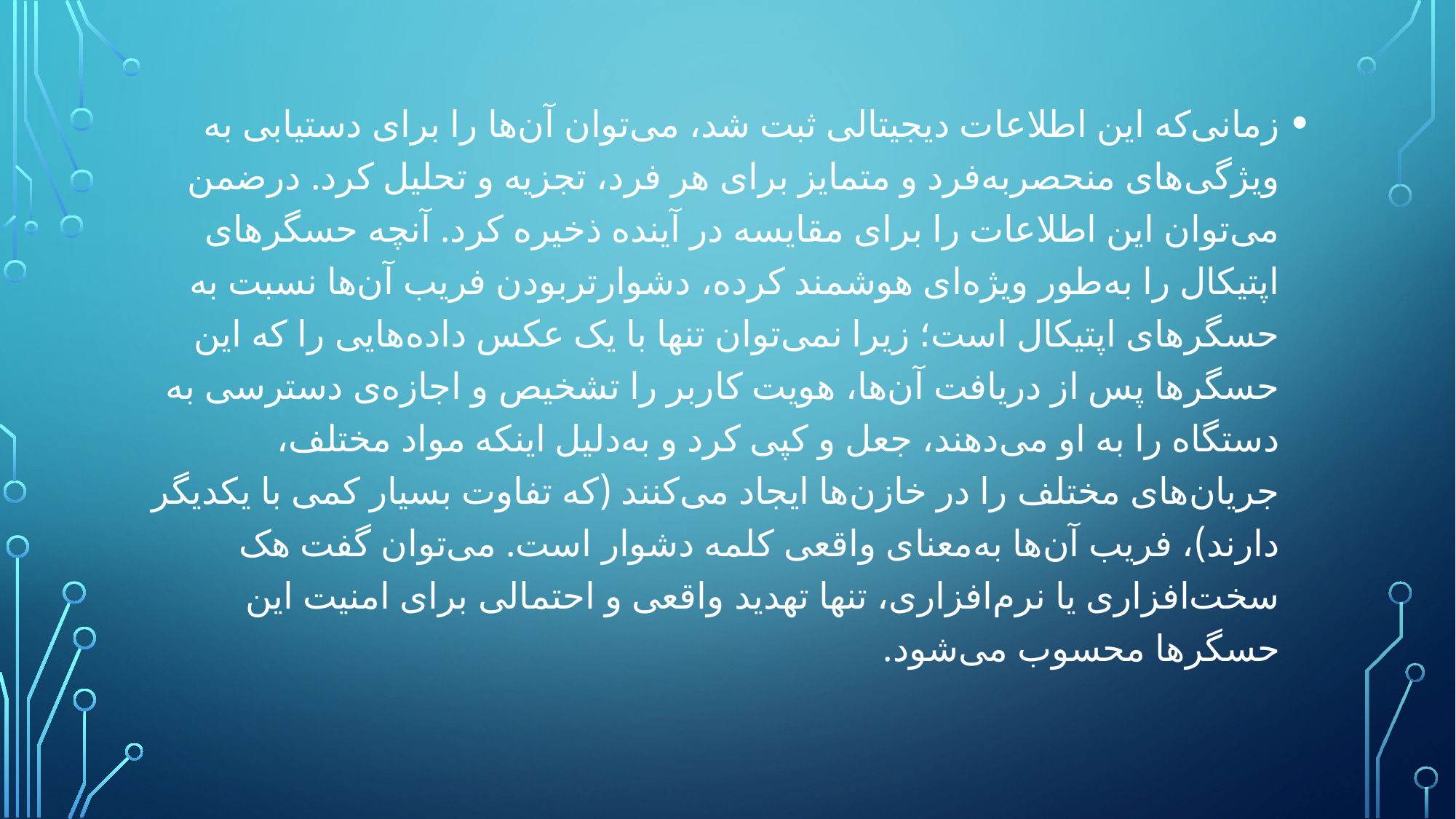

زمانی‌که این اطلاعات دیجیتالی ثبت شد، می‌توان آن‌ها را برای دستیابی به ویژگی‌های منحصر‌به‌فرد و متمایز برای هر فرد، تجزیه و تحلیل کرد. درضمن می‌توان این اطلاعات را برای مقایسه در آینده ذخیره کرد. آنچه حسگرهای اپتیکال را به‌طور ویژه‌ای هوشمند کرده، دشوارتر‌بودن فریب آن‌ها نسبت به حسگرهای اپتیکال است؛ زیرا نمی‌توان تنها با یک عکس داده‌هایی را که این حسگرها پس از دریافت آن‌ها، هویت کاربر را تشخیص و اجازه‌ی دسترسی به دستگاه را به او می‌دهند، جعل و کپی کرد و به‌دلیل اینکه مواد مختلف، جریان‌های مختلف را در خازن‌ها ایجاد می‌کنند (که تفاوت بسیار کمی با یکدیگر دارند)، فریب آن‌ها به‌معنای واقعی کلمه دشوار است. می‌توان گفت هک سخت‌افزاری یا نرم‌افزاری، تنها تهدید واقعی و احتمالی برای امنیت این حسگرها محسوب می‌شود.